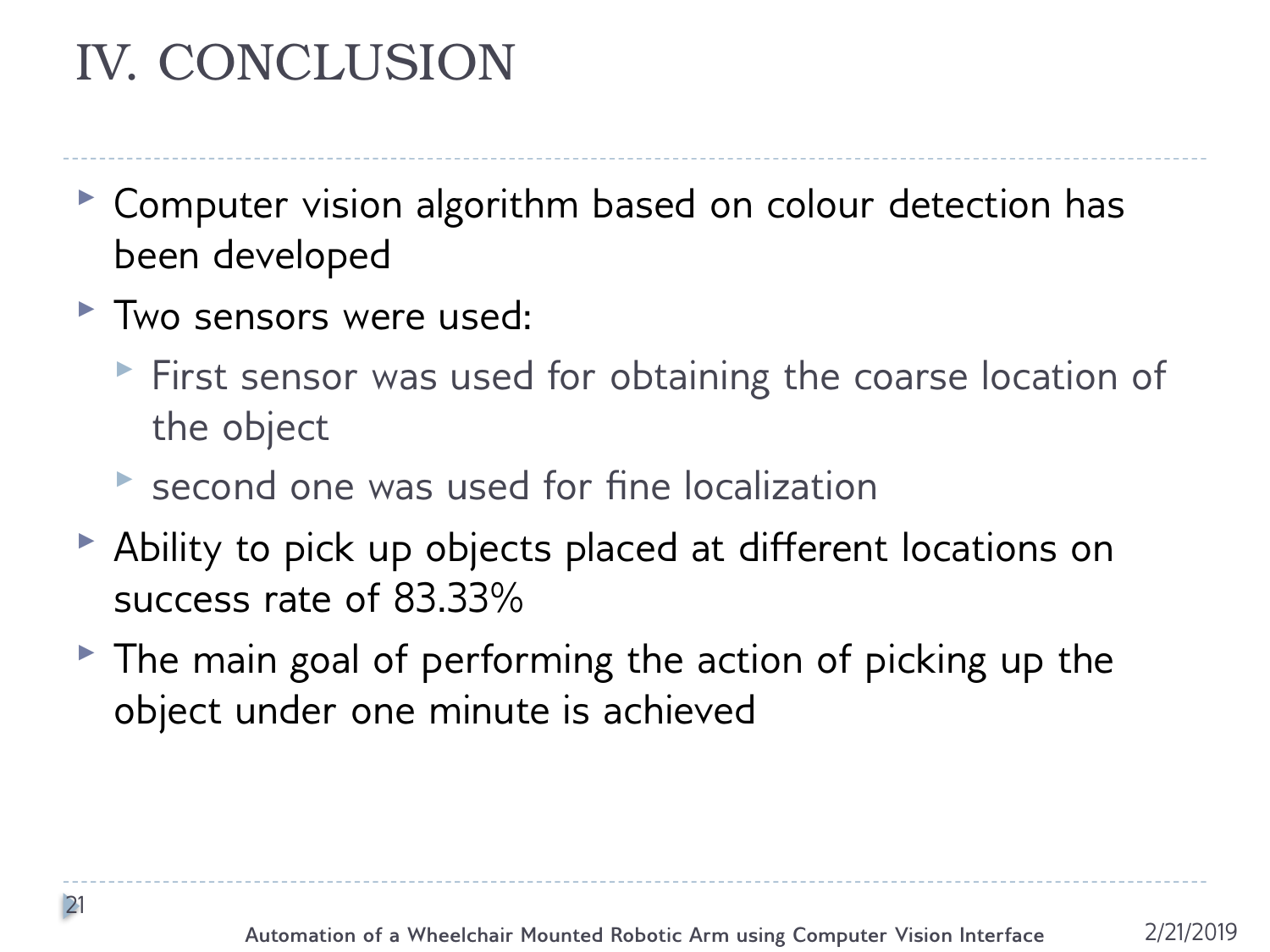

# IV. CONCLUSION
Computer vision algorithm based on colour detection has been developed
Two sensors were used:
First sensor was used for obtaining the coarse location of the object
second one was used for fine localization
Ability to pick up objects placed at different locations on success rate of 83.33%
The main goal of performing the action of picking up the object under one minute is achieved
21
2/21/2019
Automation of a Wheelchair Mounted Robotic Arm using Computer Vision Interface